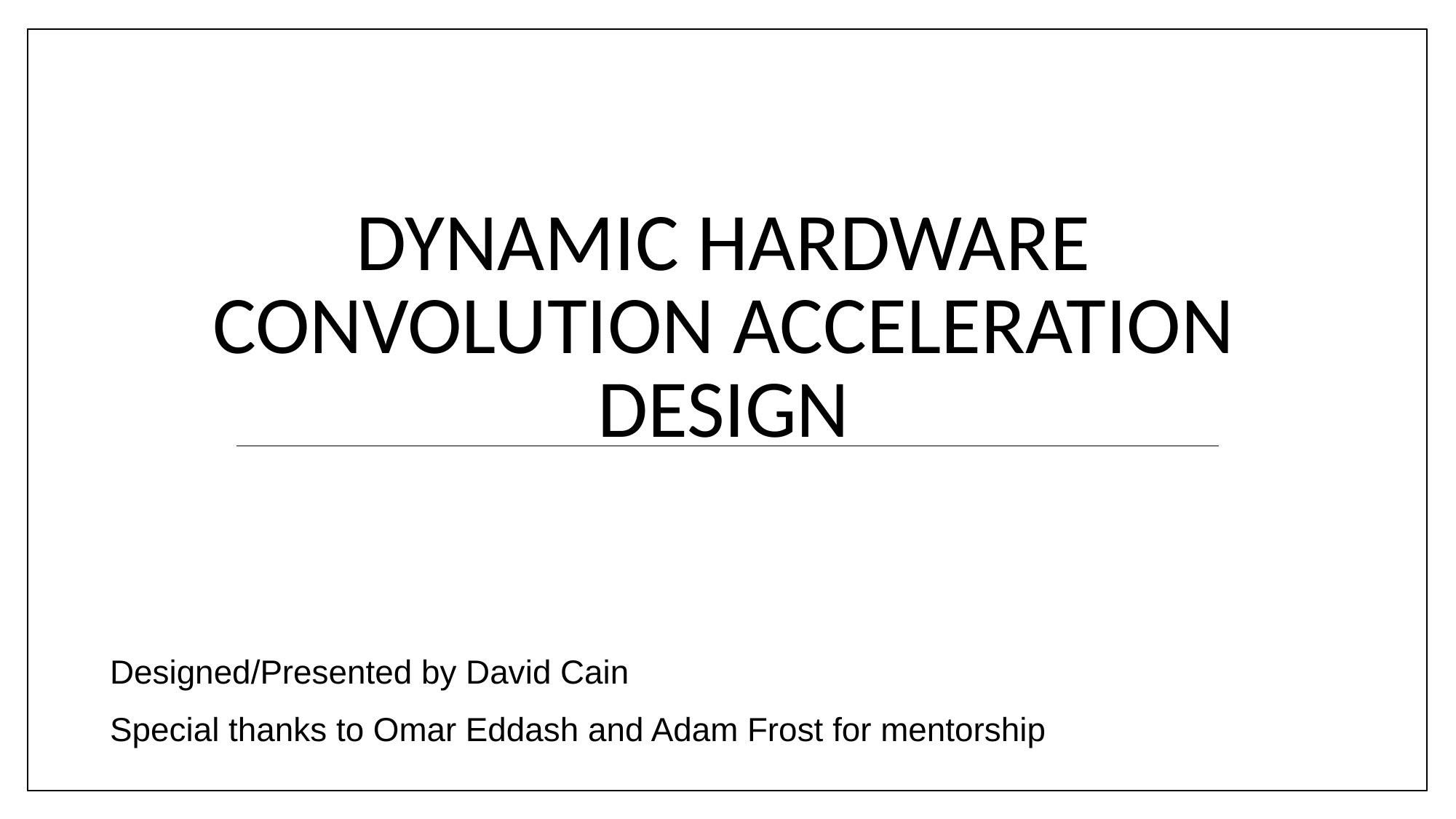

# Dynamic Hardware Convolution Acceleration Design
Designed/Presented by David Cain
Special thanks to Omar Eddash and Adam Frost for mentorship